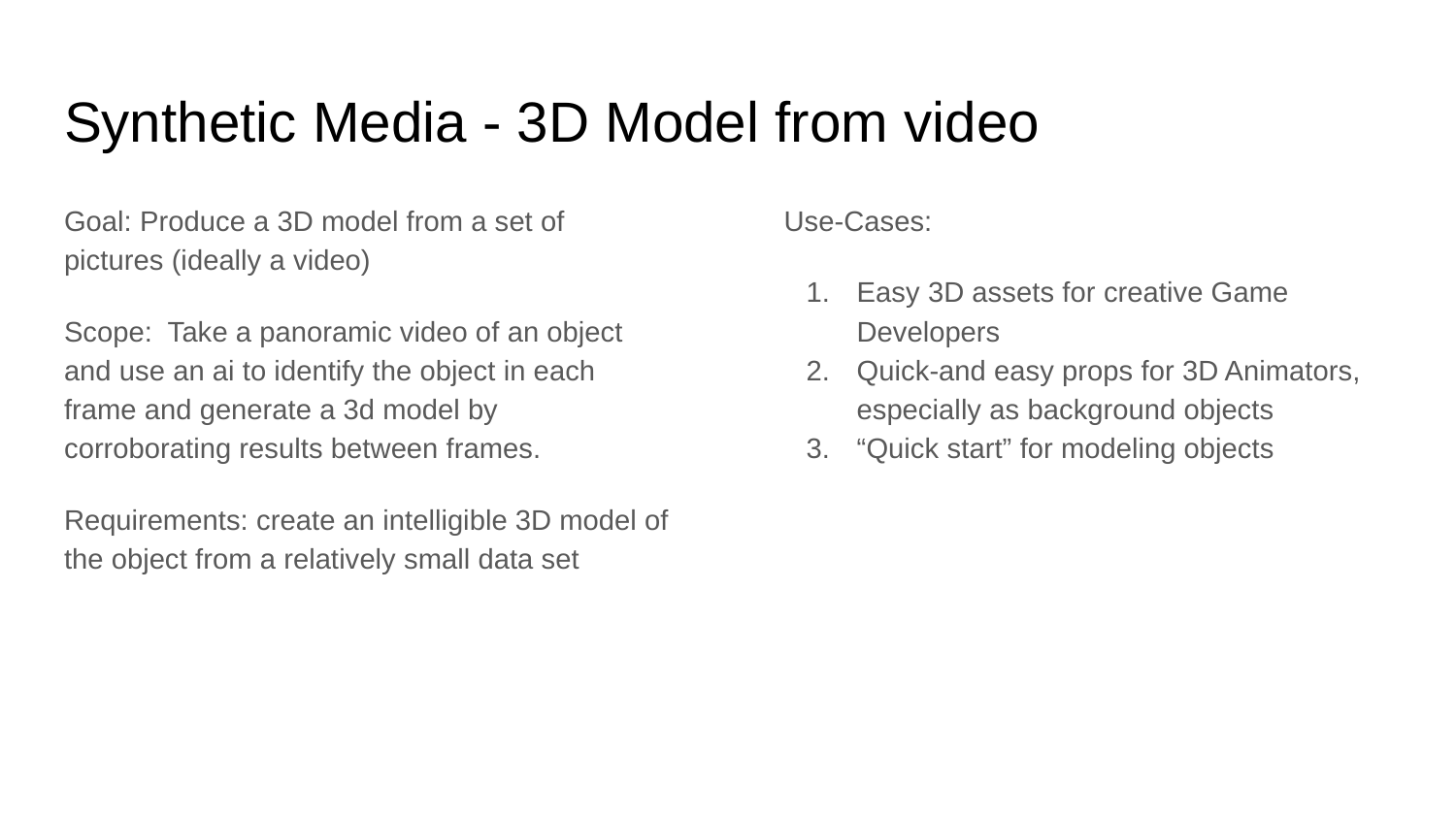

# Synthetic Media - 3D Model from video
Goal: Produce a 3D model from a set of pictures (ideally a video)
Scope:  Take a panoramic video of an object and use an ai to identify the object in each frame and generate a 3d model by corroborating results between frames.
Requirements: create an intelligible 3D model of the object from a relatively small data set
Use-Cases:
Easy 3D assets for creative Game Developers
Quick-and easy props for 3D Animators, especially as background objects
“Quick start” for modeling objects